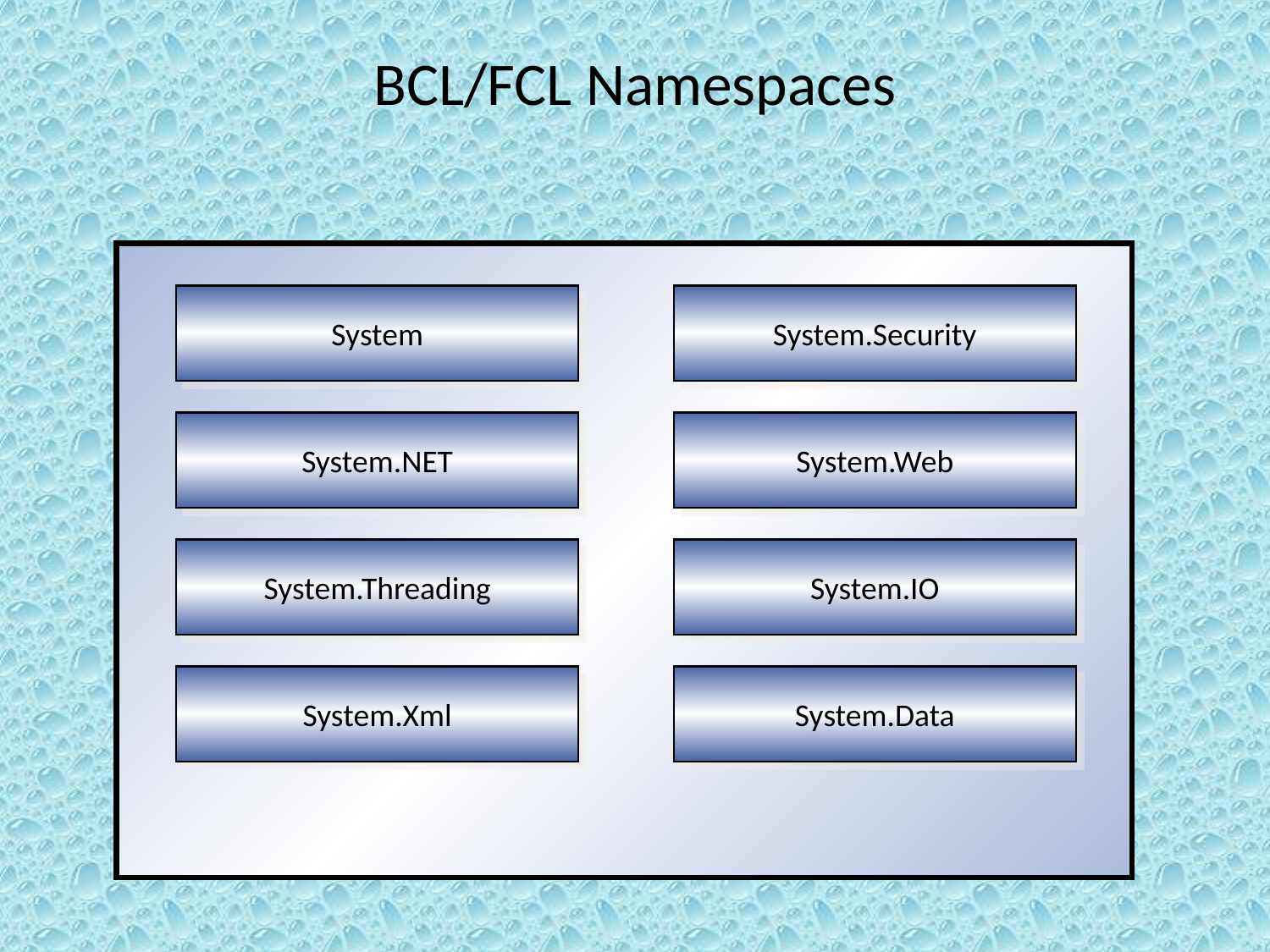

# BCL/FCL Namespaces

System
System.Security
System.NET
System.Web
System.Threading
System.IO
System.Xml
System.Data